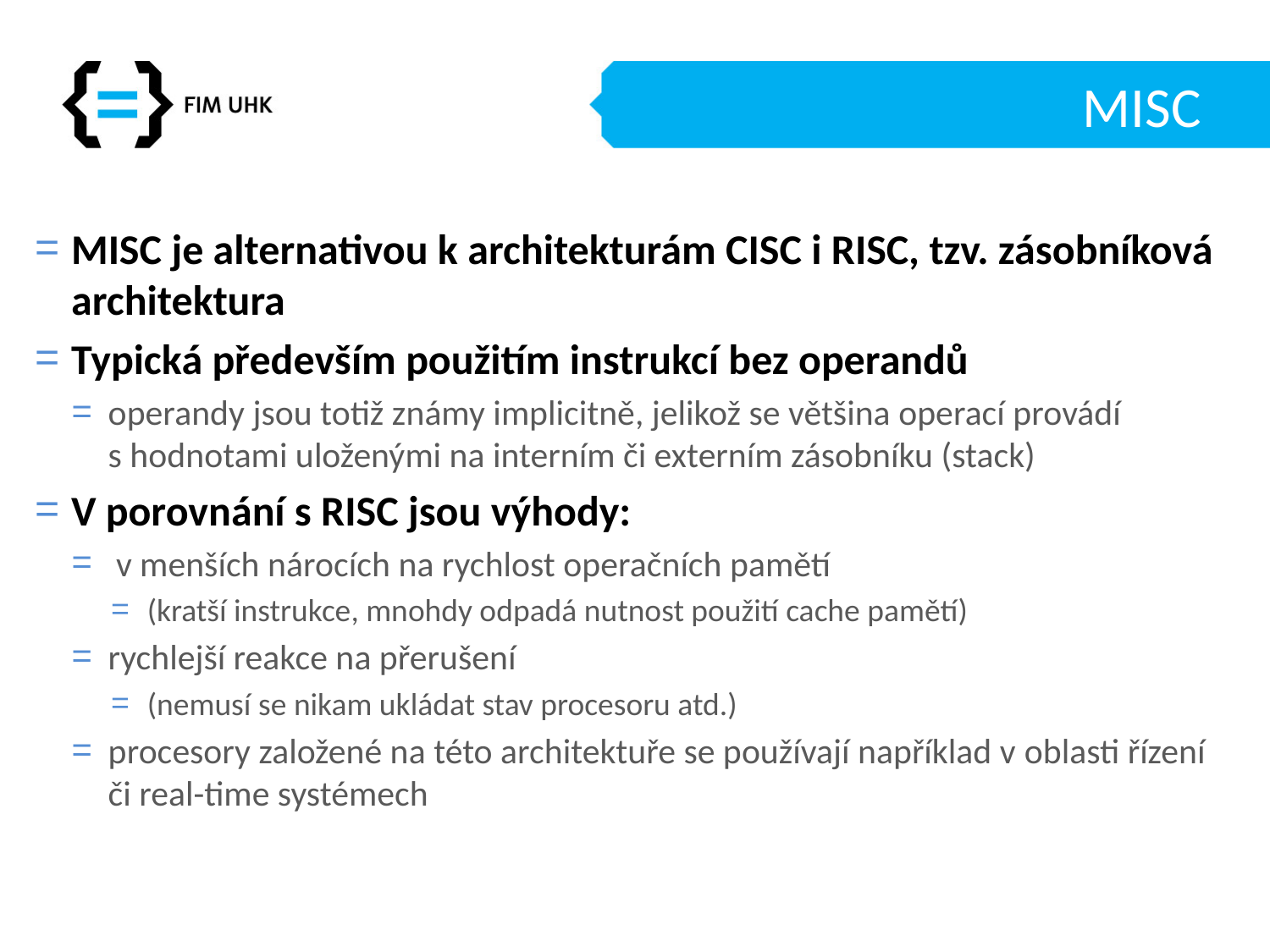

# MISC
MISC je alternativou k architekturám CISC i RISC, tzv. zásobníková architektura
Typická především použitím instrukcí bez operandů
operandy jsou totiž známy implicitně, jelikož se většina operací provádí s hodnotami uloženými na interním či externím zásobníku (stack)
V porovnání s RISC jsou výhody:
 v menších nárocích na rychlost operačních pamětí
(kratší instrukce, mnohdy odpadá nutnost použití cache pamětí)
rychlejší reakce na přerušení
(nemusí se nikam ukládat stav procesoru atd.)
procesory založené na této architektuře se používají například v oblasti řízení či real-time systémech